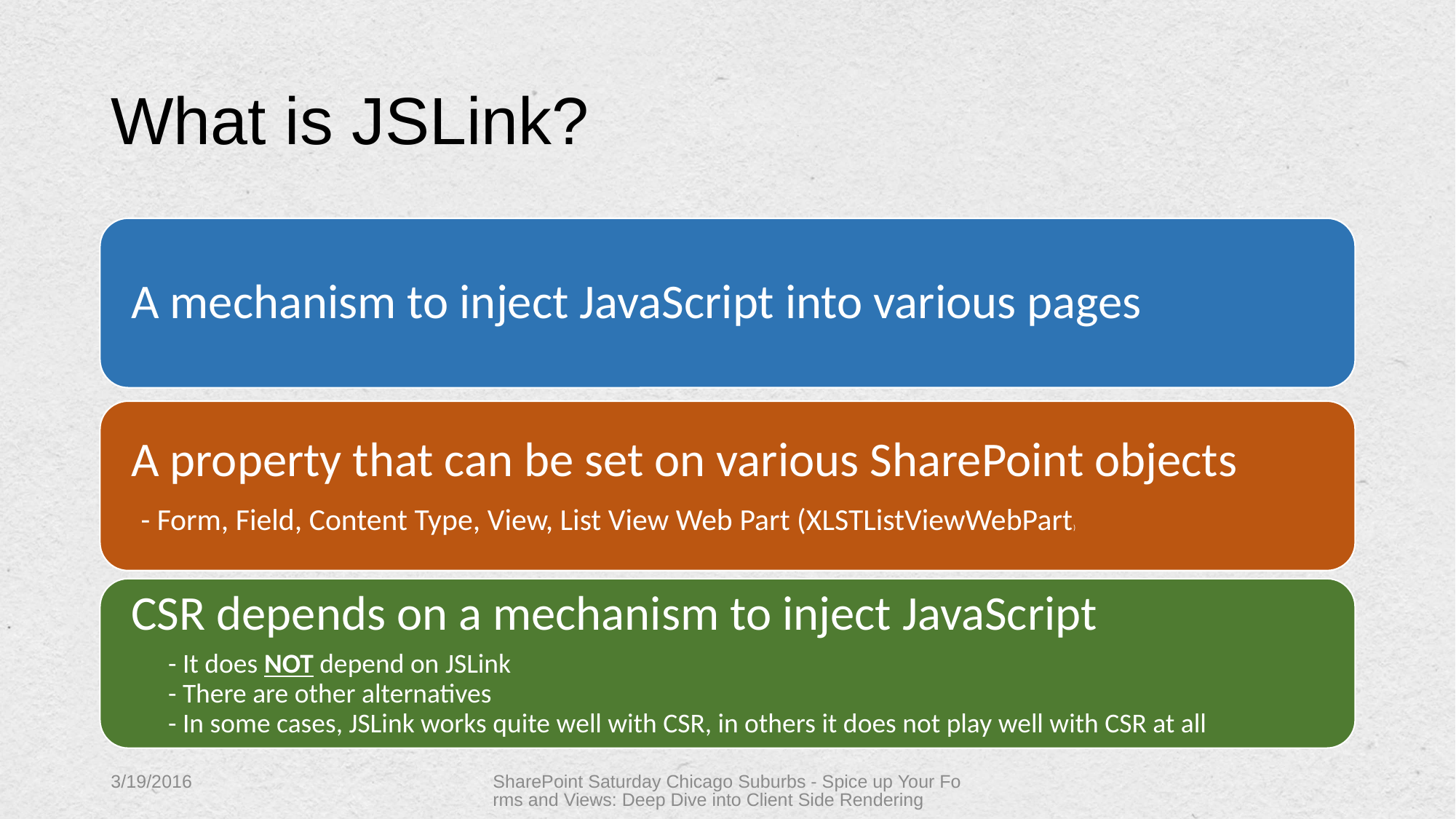

# What is JSLink?
A mechanism to inject JavaScript into various pages
A property that can be set on various SharePoint objects
      - Form, Field, Content Type, View, List View Web Part (XLSTListViewWebPart)

CSR depends on a mechanism to inject JavaScript
      - It does NOT depend on JSLink
      - There are other alternatives
      - In some cases, JSLink works quite well with CSR, in others it does not play well with CSR at all

3/19/2016
SharePoint Saturday Chicago Suburbs - Spice up Your Forms and Views: Deep Dive into Client Side Rendering